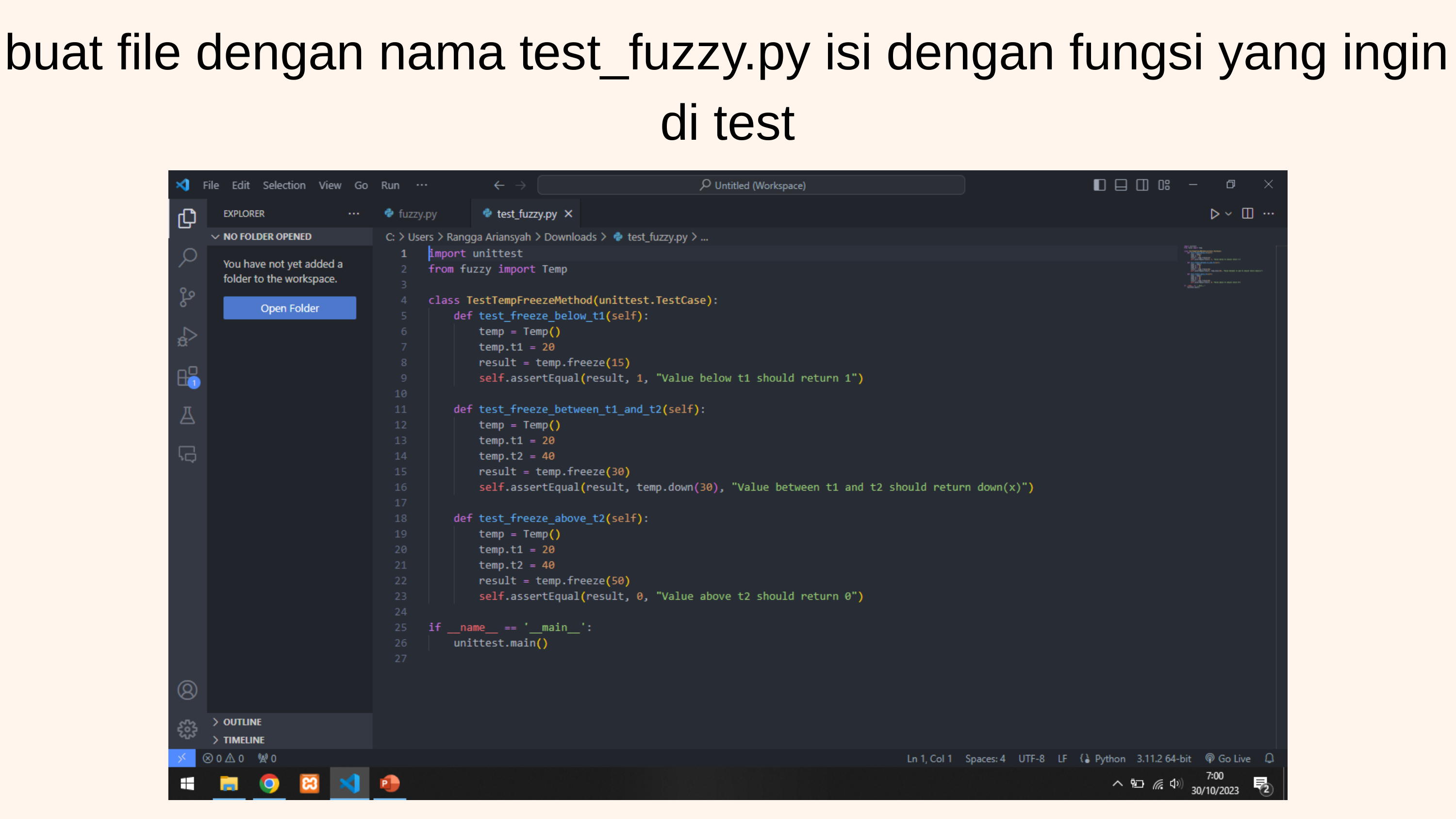

buat file dengan nama test_fuzzy.py isi dengan fungsi yang ingin di test